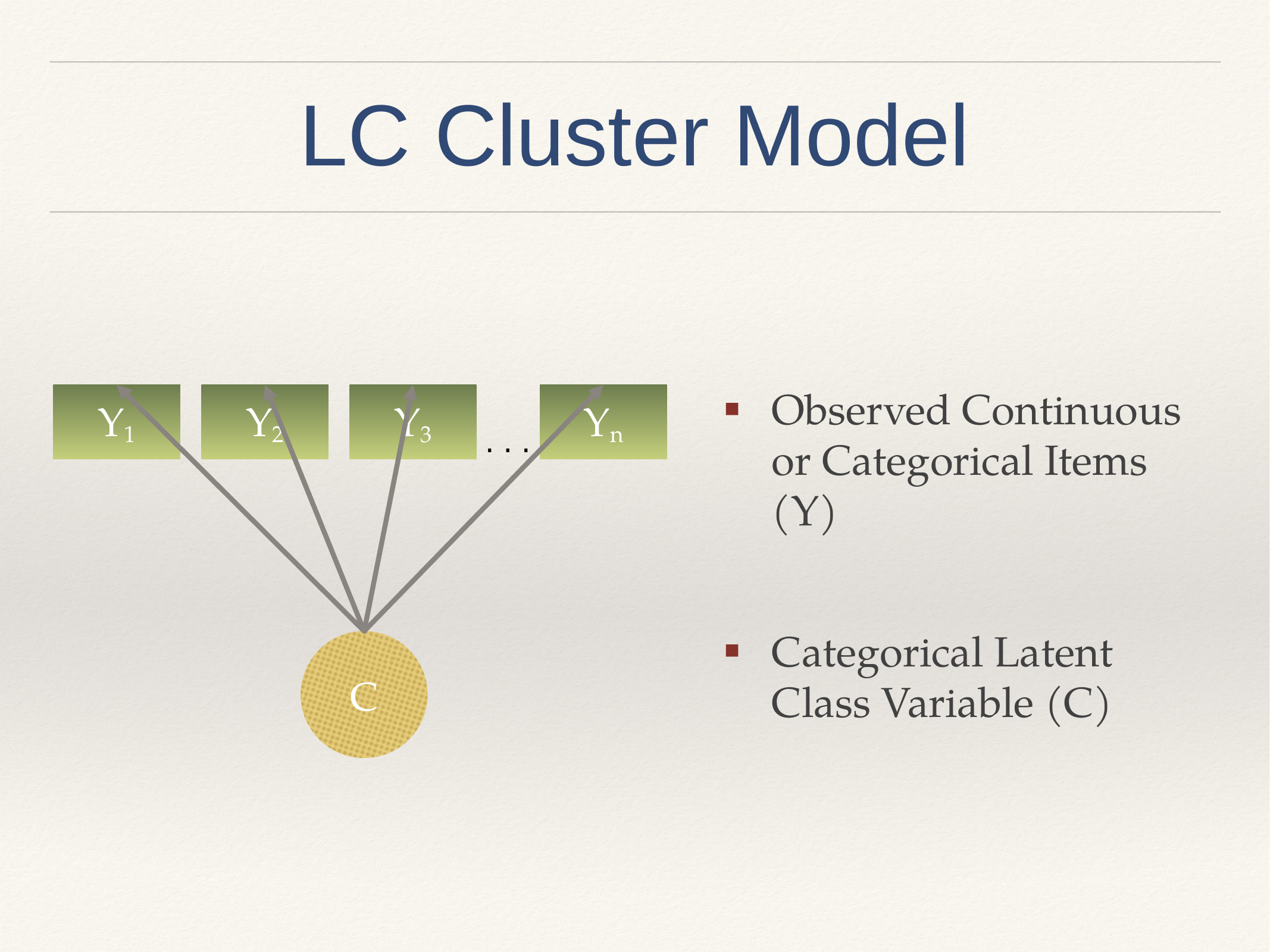

# LC Cluster Model
Observed Continuous or Categorical Items (Y)

Categorical Latent Class Variable (C)

Y1
Y2
Y3
Yn
. . .

C